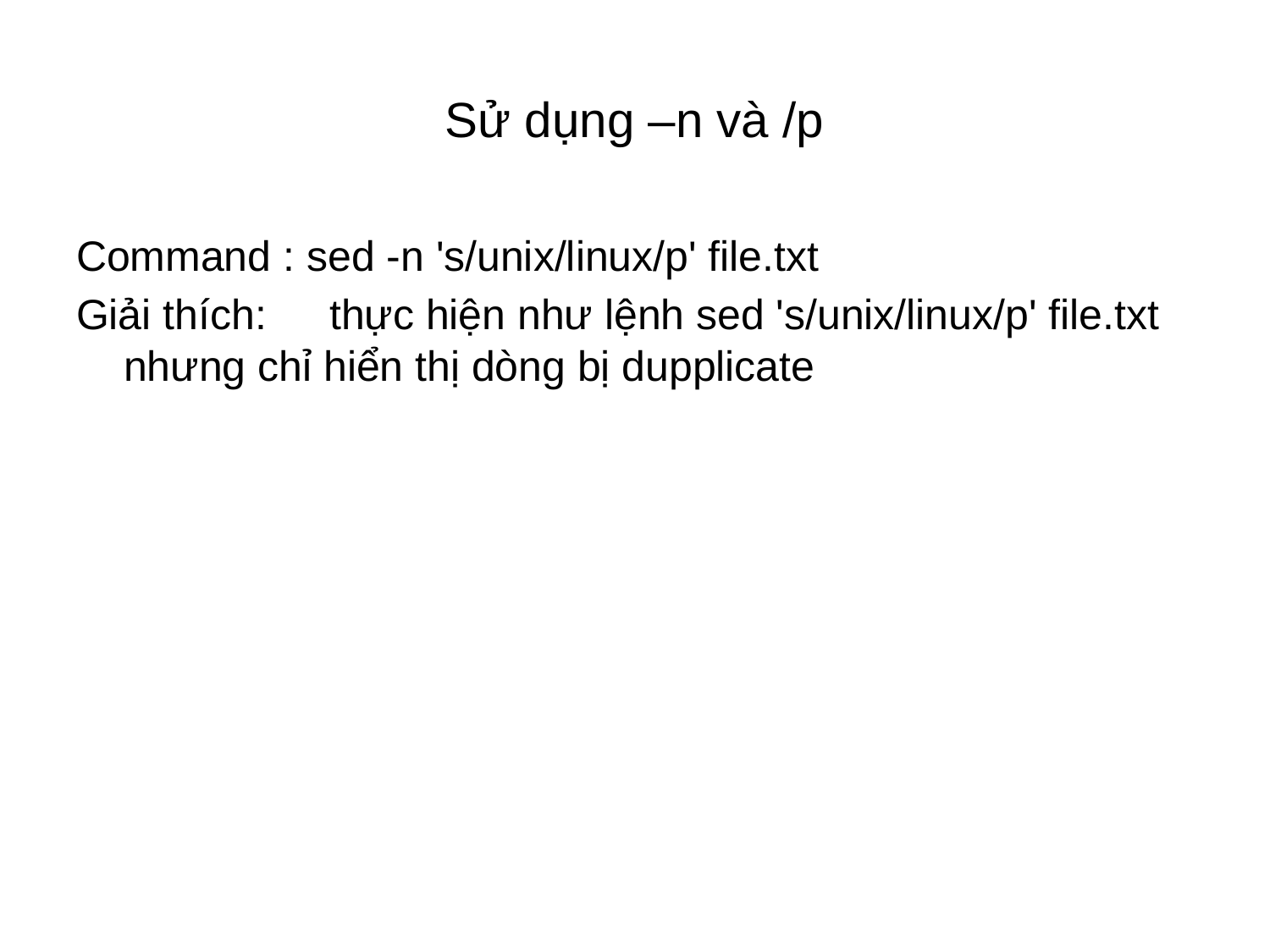

# Sử dụng –n và /p
Command : sed -n 's/unix/linux/p' file.txt
Giải thích:　thực hiện như lệnh sed 's/unix/linux/p' file.txt nhưng chỉ hiển thị dòng bị dupplicate